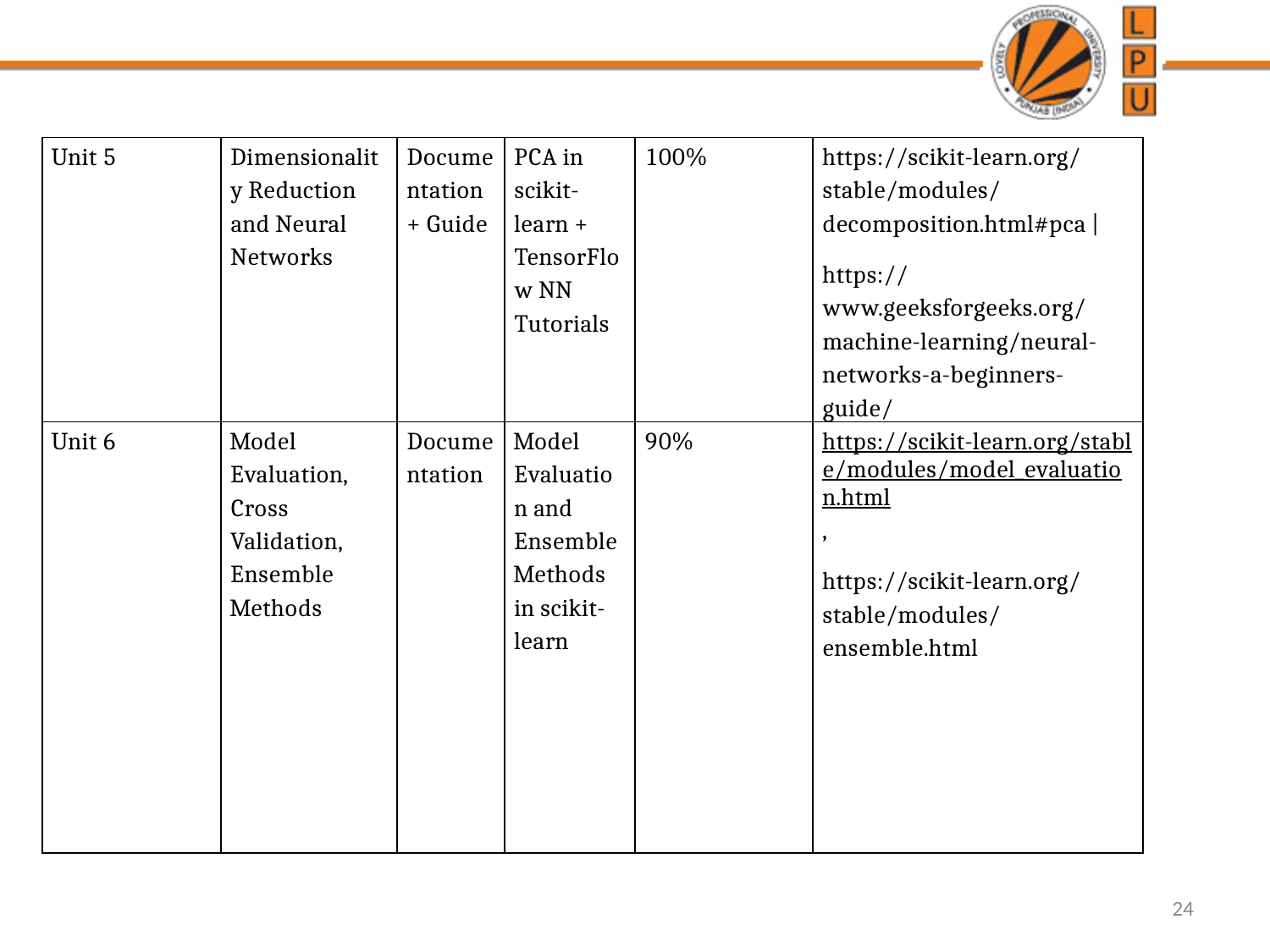

| Unit 5 | Dimensionality Reduction and Neural Networks | Documentation + Guide | PCA in scikit-learn + TensorFlow NN Tutorials | 100% | https://scikit-learn.org/stable/modules/decomposition.html#pca | https://www.geeksforgeeks.org/machine-learning/neural-networks-a-beginners-guide/ |
| --- | --- | --- | --- | --- | --- |
| Unit 6 | Model Evaluation, Cross Validation, Ensemble Methods | Documentation | Model Evaluation and Ensemble Methods in scikit-learn | 90% | https://scikit-learn.org/stable/modules/model\_evaluation.html, https://scikit-learn.org/stable/modules/ensemble.html |
24